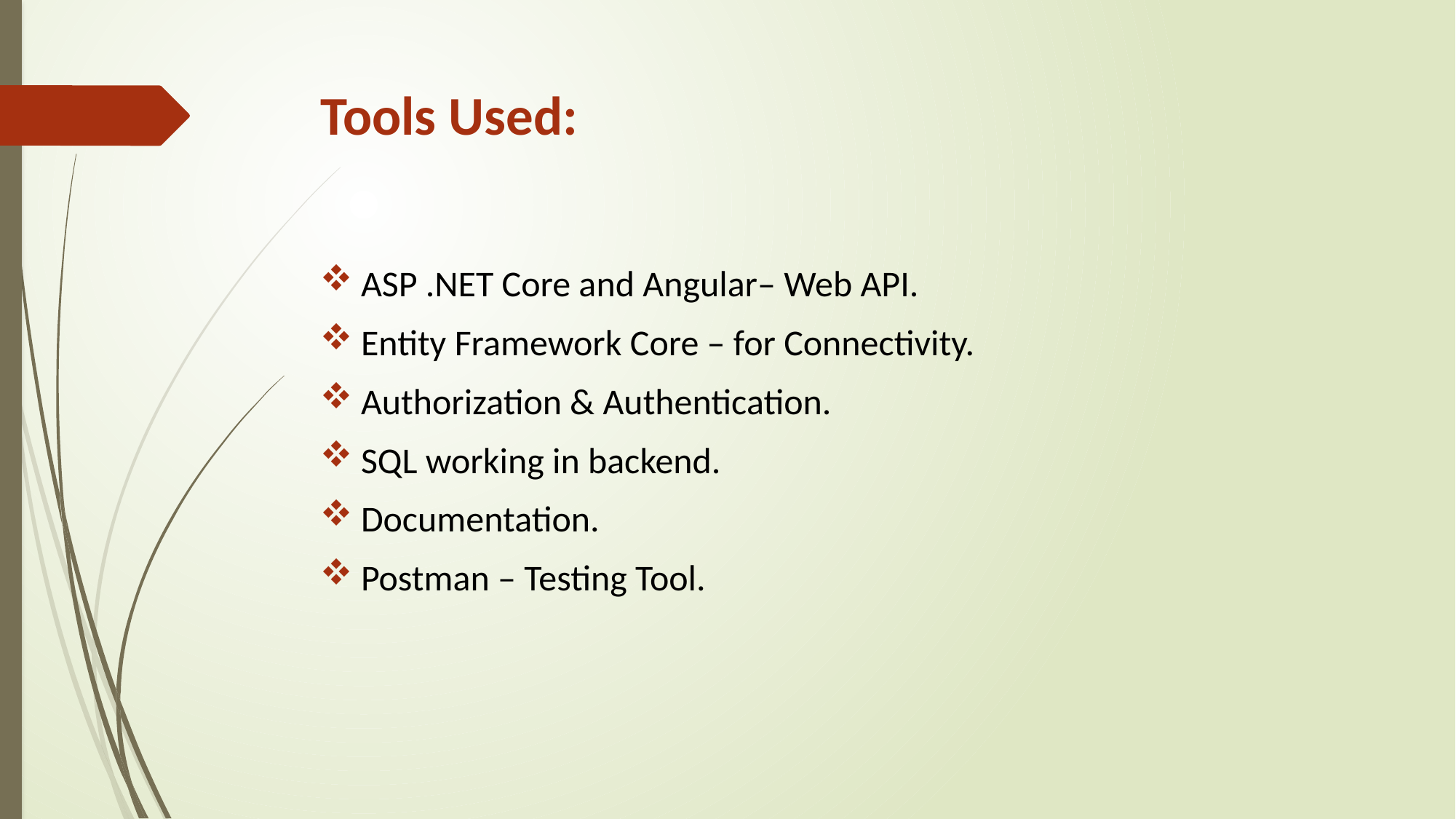

# Tools Used:
ASP .NET Core and Angular– Web API.
Entity Framework Core – for Connectivity.
Authorization & Authentication.
SQL working in backend.
Documentation.
Postman – Testing Tool.